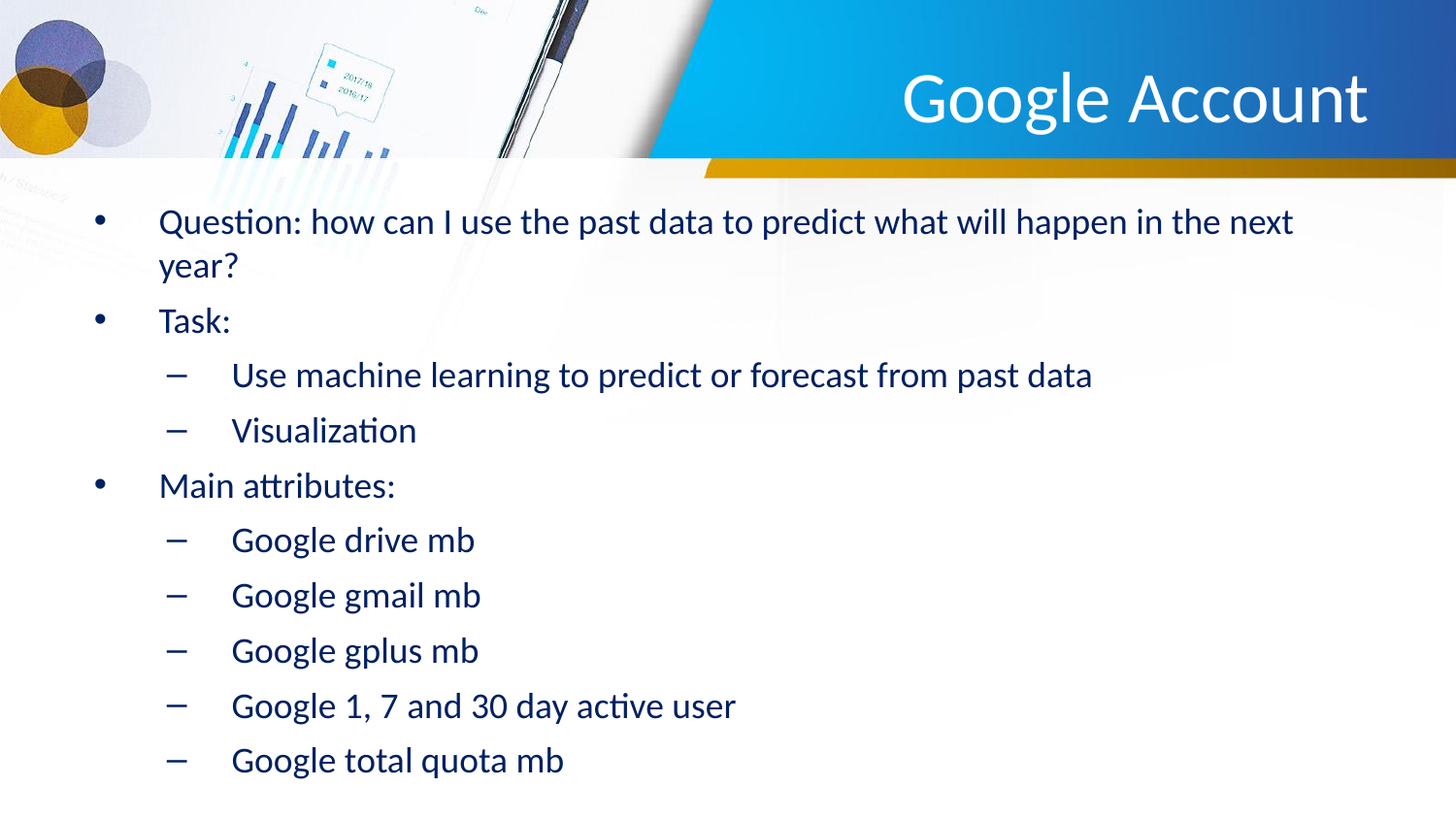

# Google Account
Question: how can I use the past data to predict what will happen in the next year?
Task:
Use machine learning to predict or forecast from past data
Visualization
Main attributes:
Google drive mb
Google gmail mb
Google gplus mb
Google 1, 7 and 30 day active user
Google total quota mb